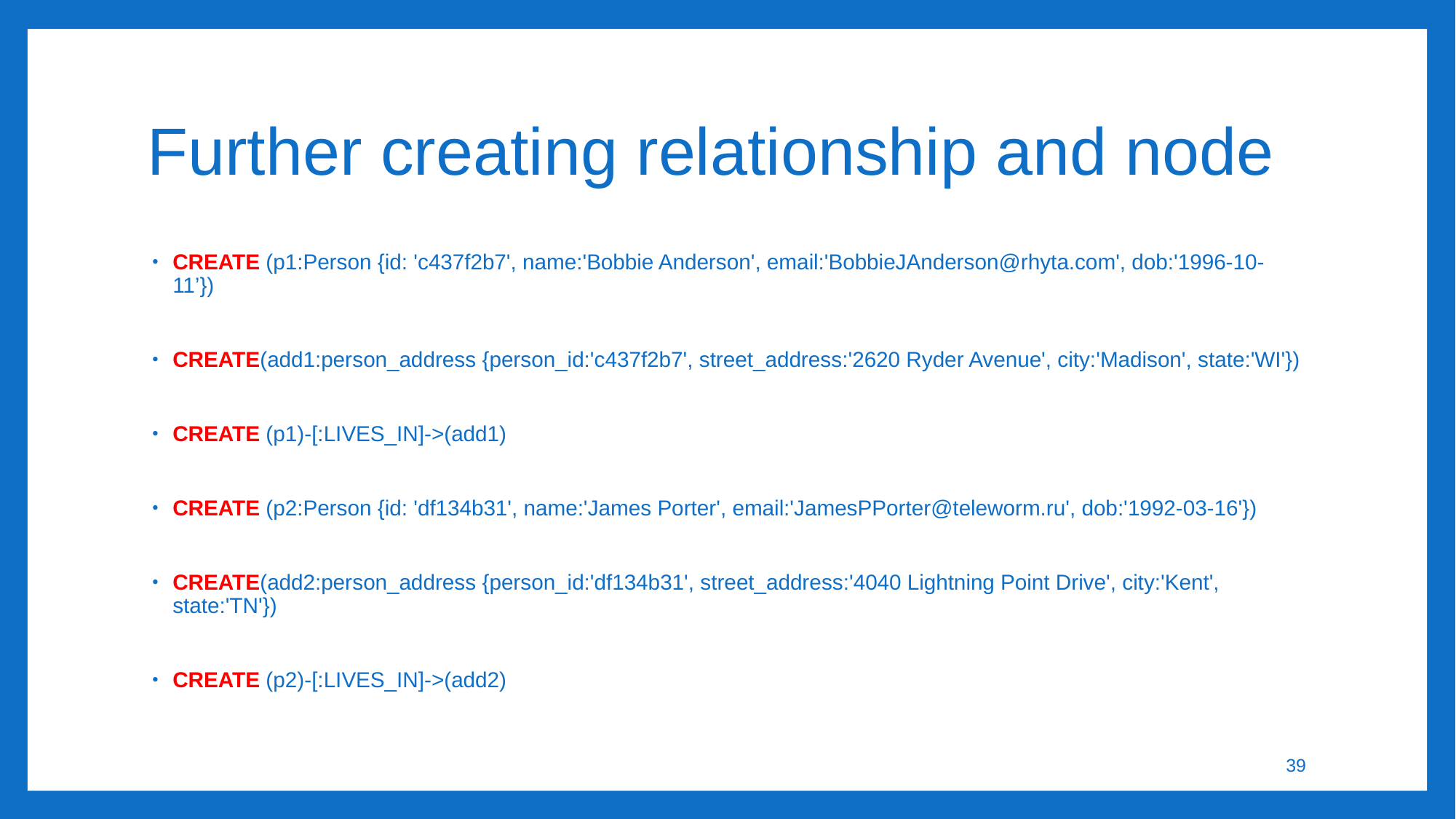

# Further creating relationship and node
CREATE (p1:Person {id: 'c437f2b7', name:'Bobbie Anderson', email:'BobbieJAnderson@rhyta.com', dob:'1996-10-11’})

CREATE(add1:person_address {person_id:'c437f2b7', street_address:'2620 Ryder Avenue', city:'Madison', state:'WI'})

CREATE (p1)-[:LIVES_IN]->(add1)

CREATE (p2:Person {id: 'df134b31', name:'James Porter', email:'JamesPPorter@teleworm.ru', dob:'1992-03-16'})

CREATE(add2:person_address {person_id:'df134b31', street_address:'4040 Lightning Point Drive', city:'Kent', state:'TN'})

CREATE (p2)-[:LIVES_IN]->(add2)
39